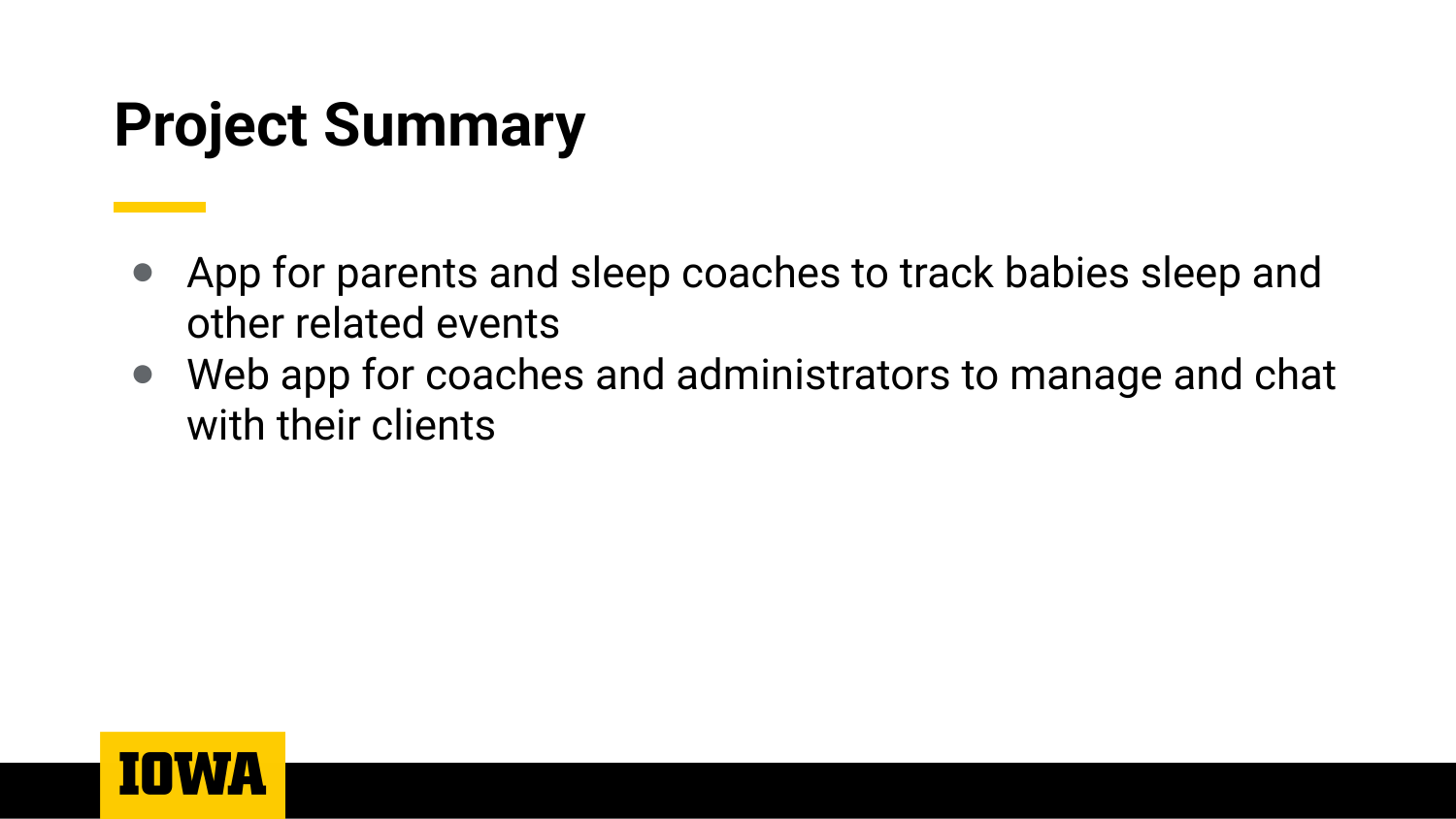

# Project Summary
App for parents and sleep coaches to track babies sleep and other related events
Web app for coaches and administrators to manage and chat with their clients